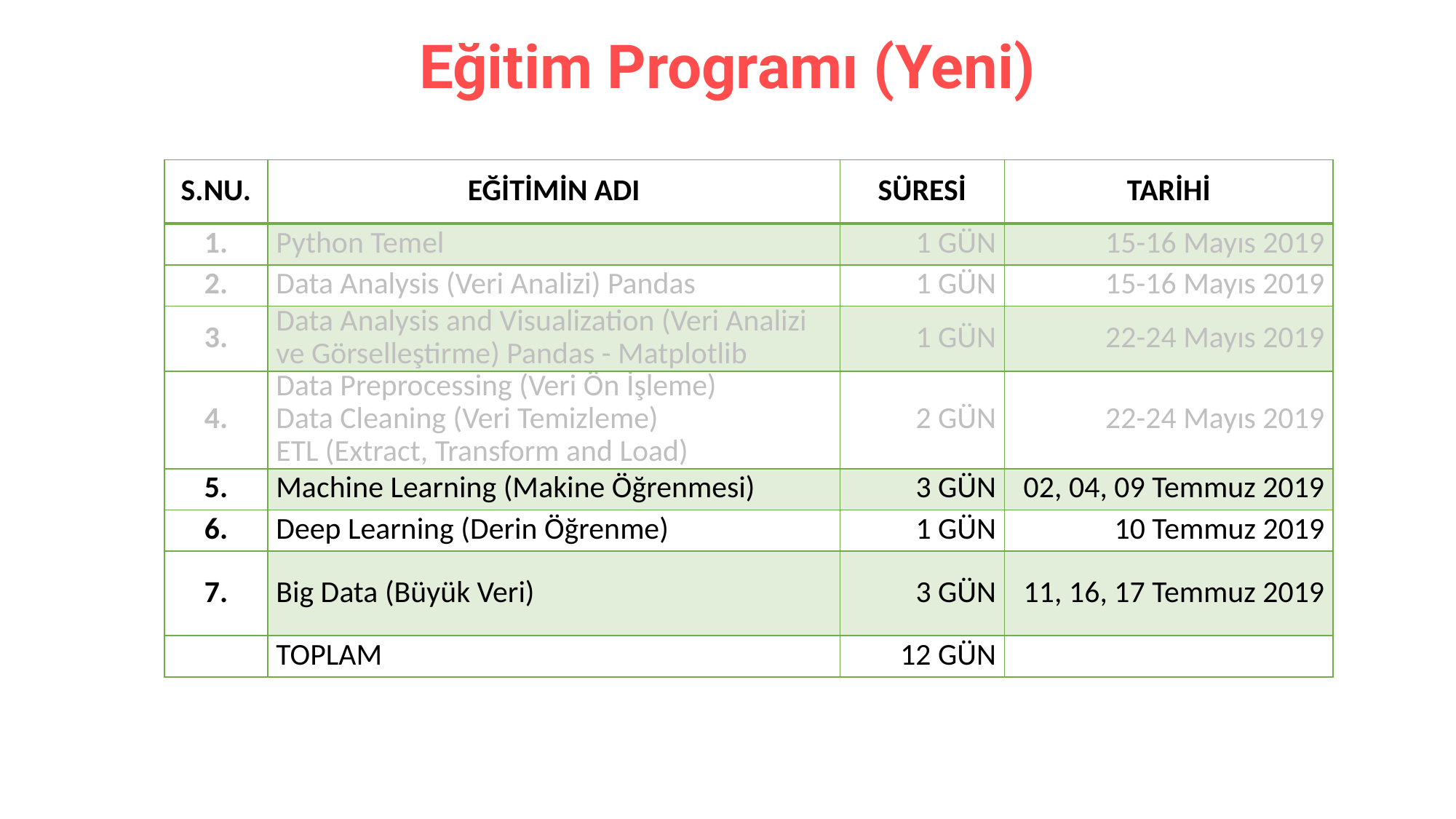

# Eğitim Programı (Yeni)
| S.NU. | EĞİTİMİN ADI | SÜRESİ | TARİHİ |
| --- | --- | --- | --- |
| 1. | Python Temel | 1 GÜN | 15-16 Mayıs 2019 |
| 2. | Data Analysis (Veri Analizi) Pandas | 1 GÜN | 15-16 Mayıs 2019 |
| 3. | Data Analysis and Visualization (Veri Analizi ve Görselleştirme) Pandas - Matplotlib | 1 GÜN | 22-24 Mayıs 2019 |
| 4. | Data Preprocessing (Veri Ön İşleme) Data Cleaning (Veri Temizleme) ETL (Extract, Transform and Load) | 2 GÜN | 22-24 Mayıs 2019 |
| 5. | Machine Learning (Makine Öğrenmesi) | 3 GÜN | 02, 04, 09 Temmuz 2019 |
| 6. | Deep Learning (Derin Öğrenme) | 1 GÜN | 10 Temmuz 2019 |
| 7. | Big Data (Büyük Veri) | 3 GÜN | 11, 16, 17 Temmuz 2019 |
|  | TOPLAM | 12 GÜN |  |